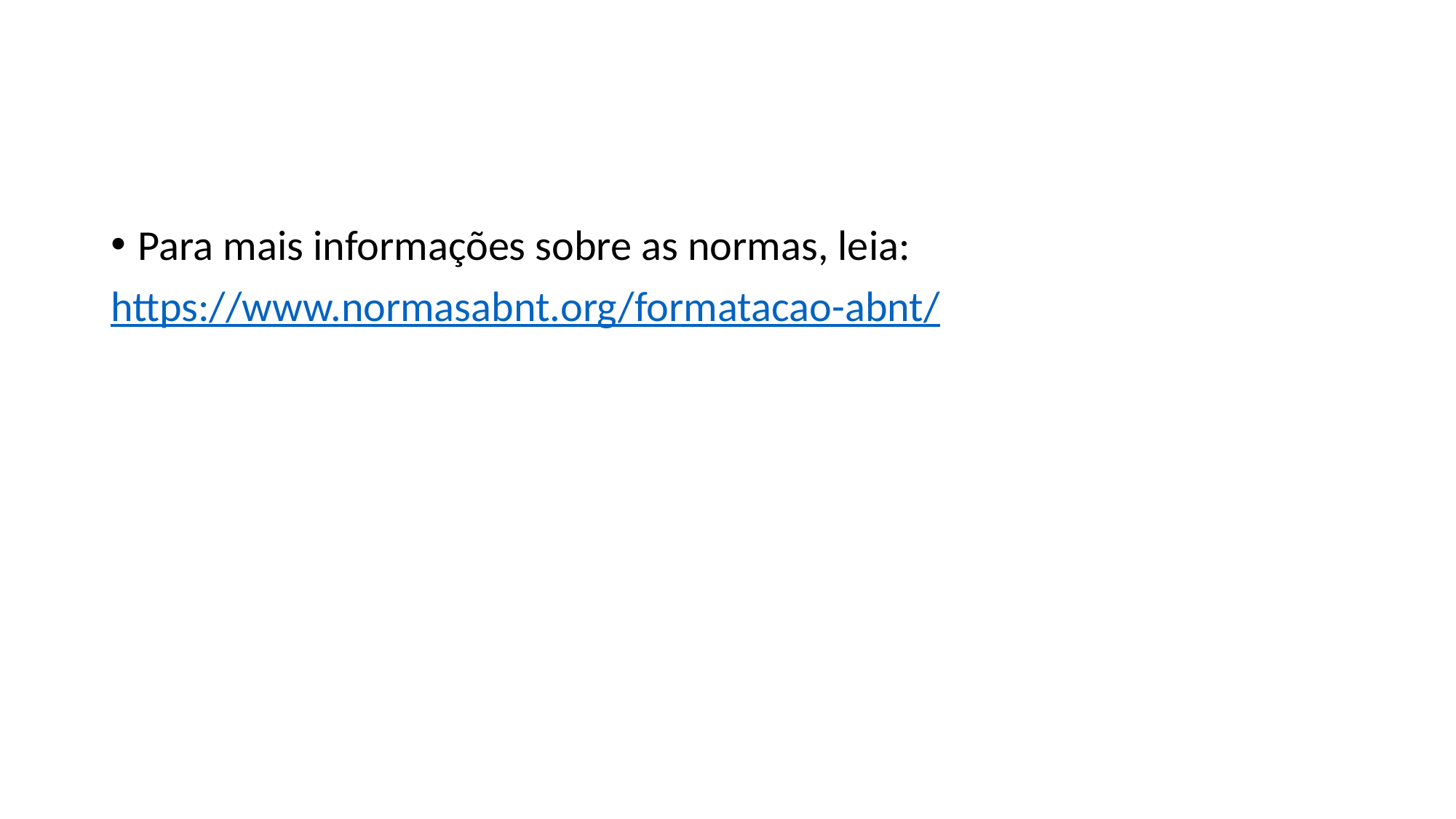

#
Para mais informações sobre as normas, leia:
https://www.normasabnt.org/formatacao-abnt/